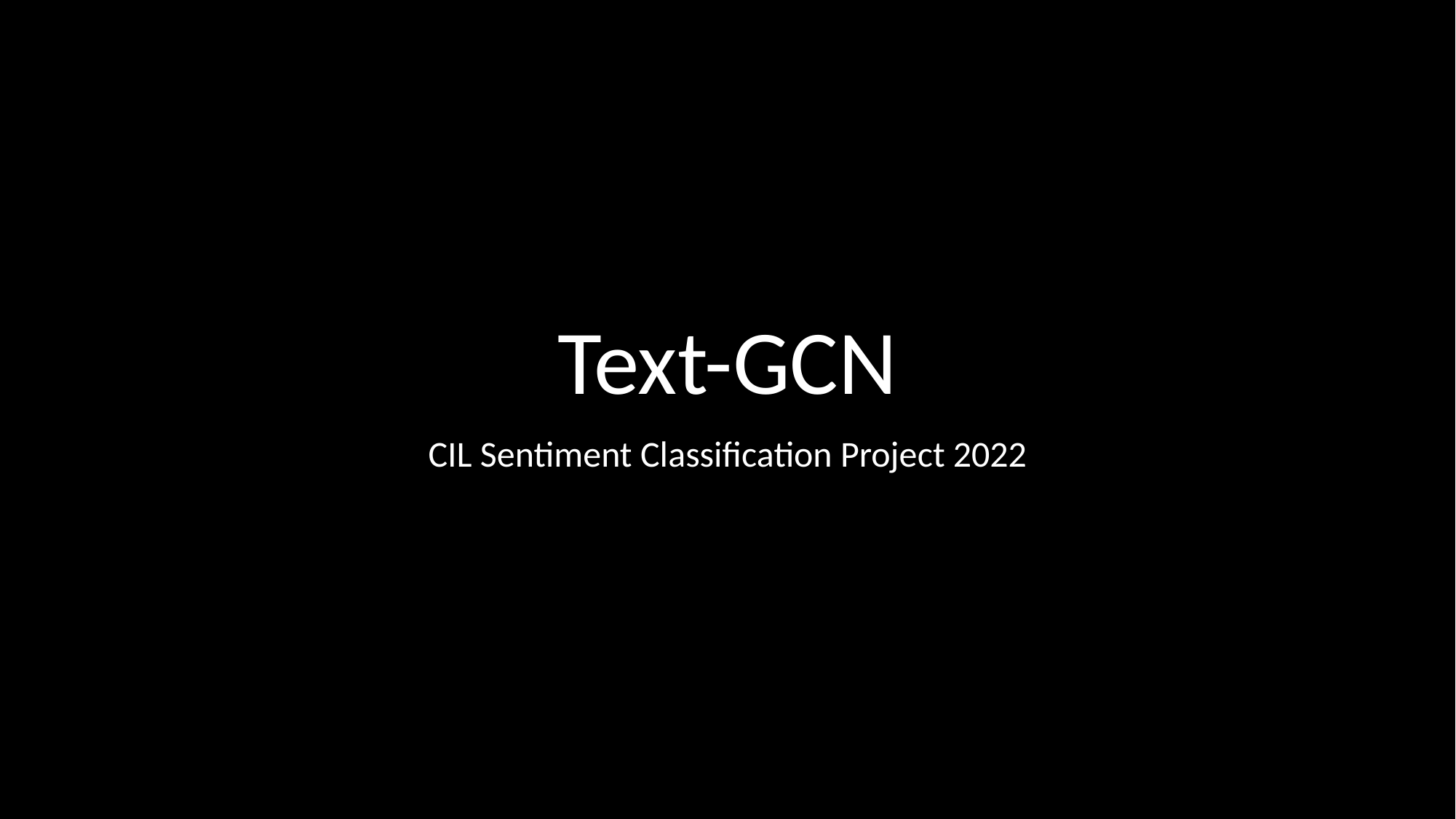

# Text-GCN
CIL Sentiment Classification Project 2022